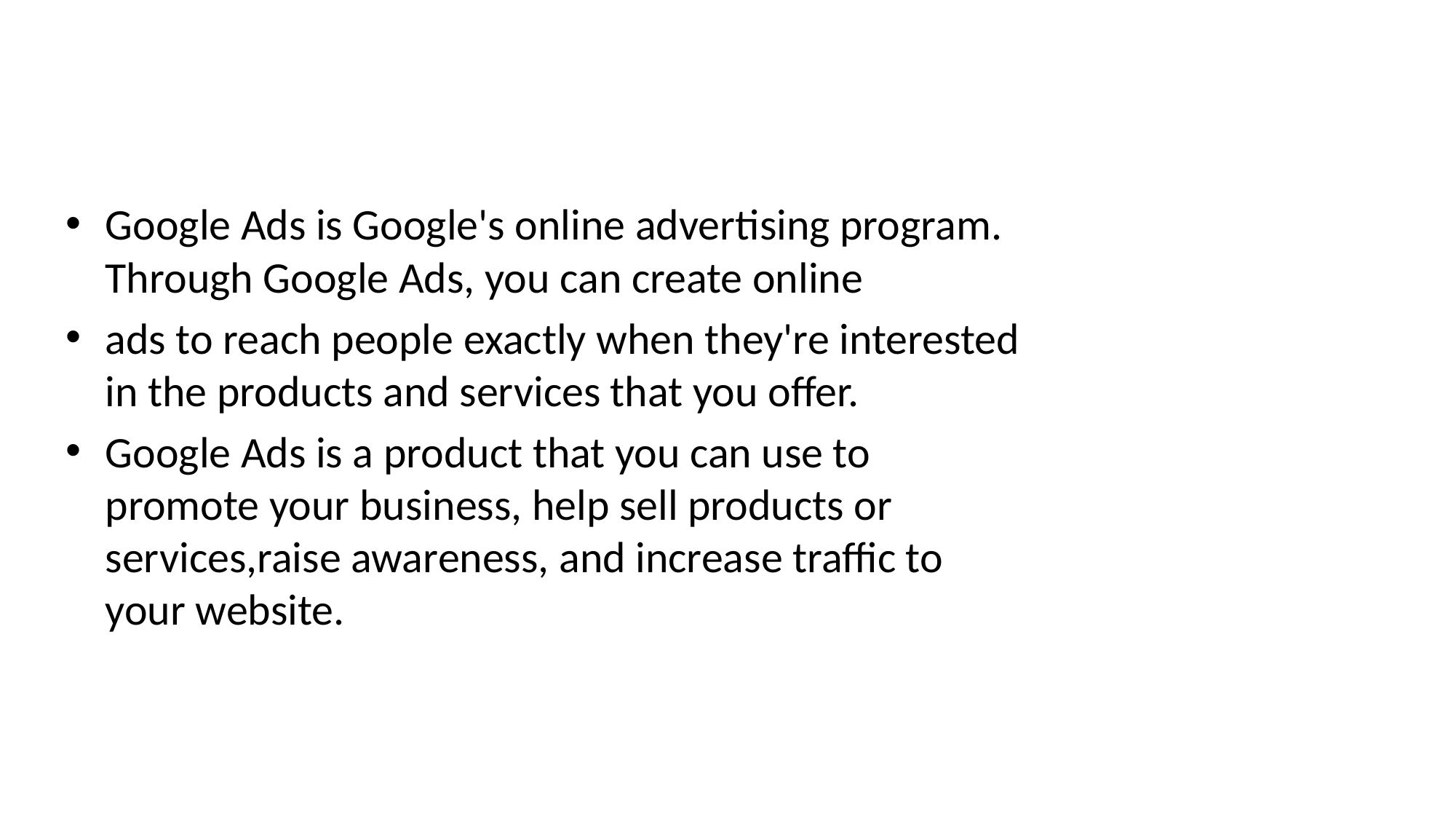

#
Google Ads is Google's online advertising program. Through Google Ads, you can create online
ads to reach people exactly when they're interested in the products and services that you offer.
Google Ads is a product that you can use to promote your business, help sell products or services,raise awareness, and increase traffic to your website.